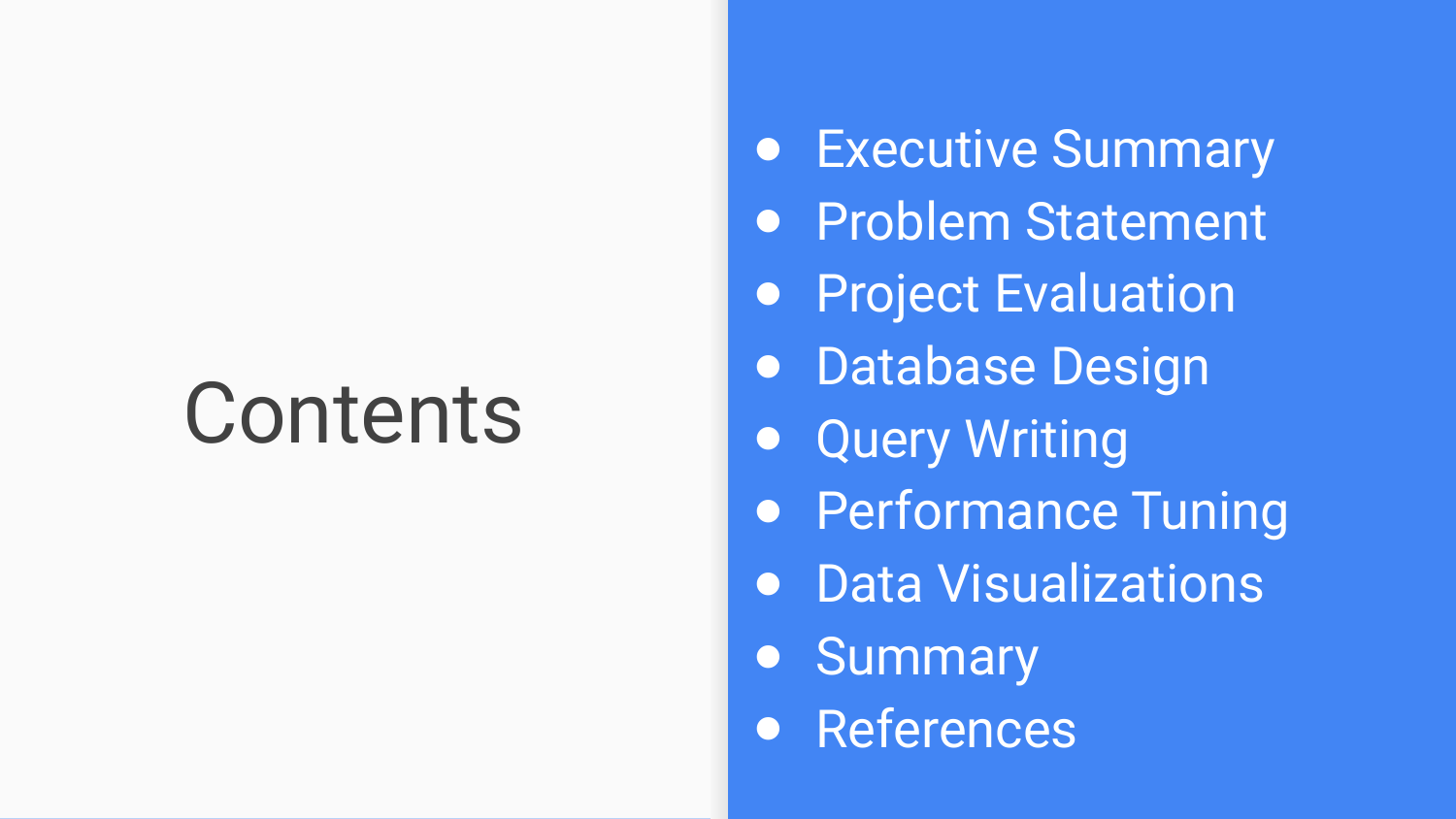

Executive Summary
Problem Statement
Project Evaluation
Database Design
Query Writing
Performance Tuning
Data Visualizations
Summary
References
# Contents